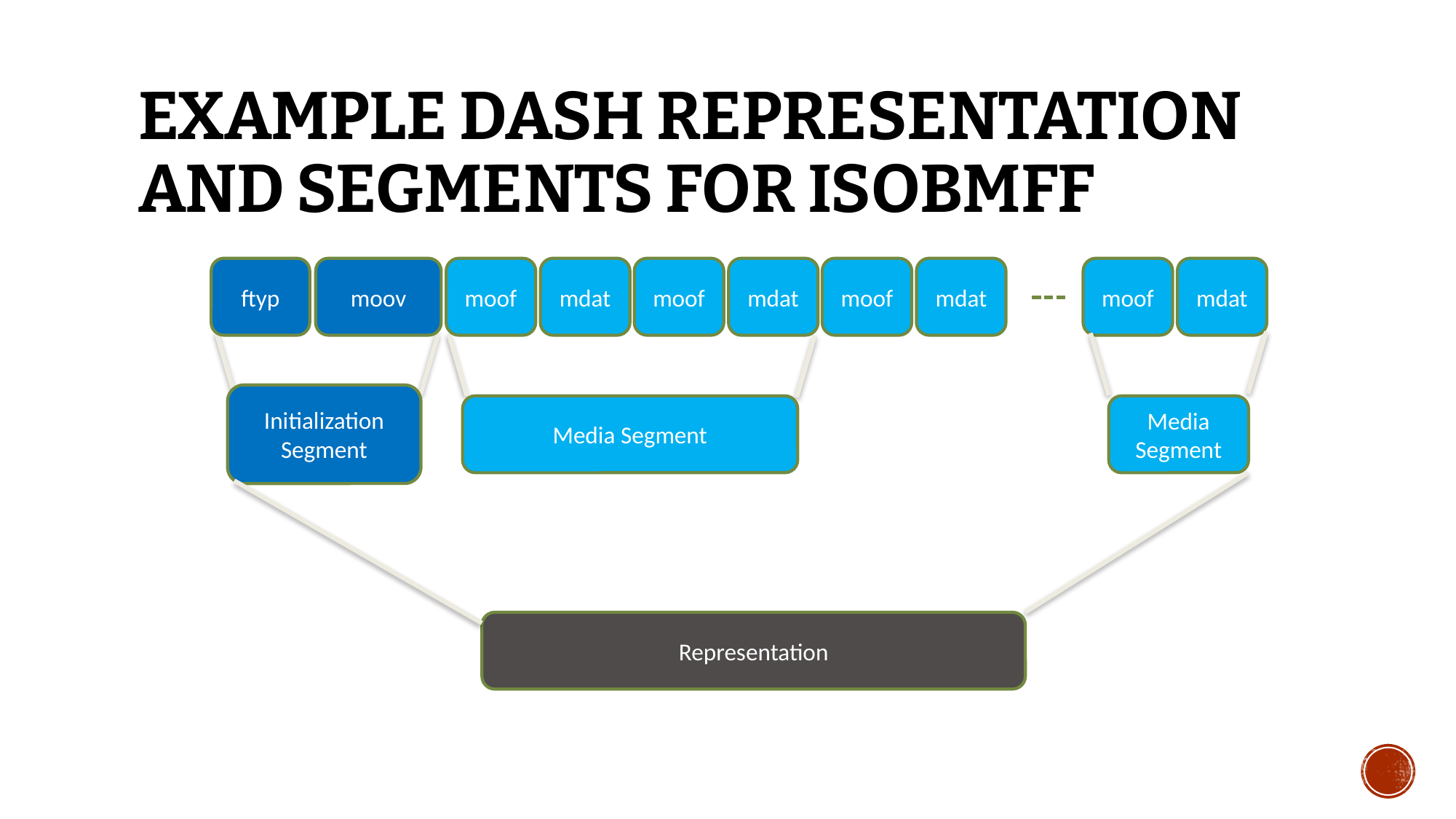

# Example DASH Representation and Segments for ISOBMFF
ftyp
moov
moof
mdat
moof
mdat
moof
mdat
moof
mdat
Initialization
Segment
Media Segment
Media Segment
Representation